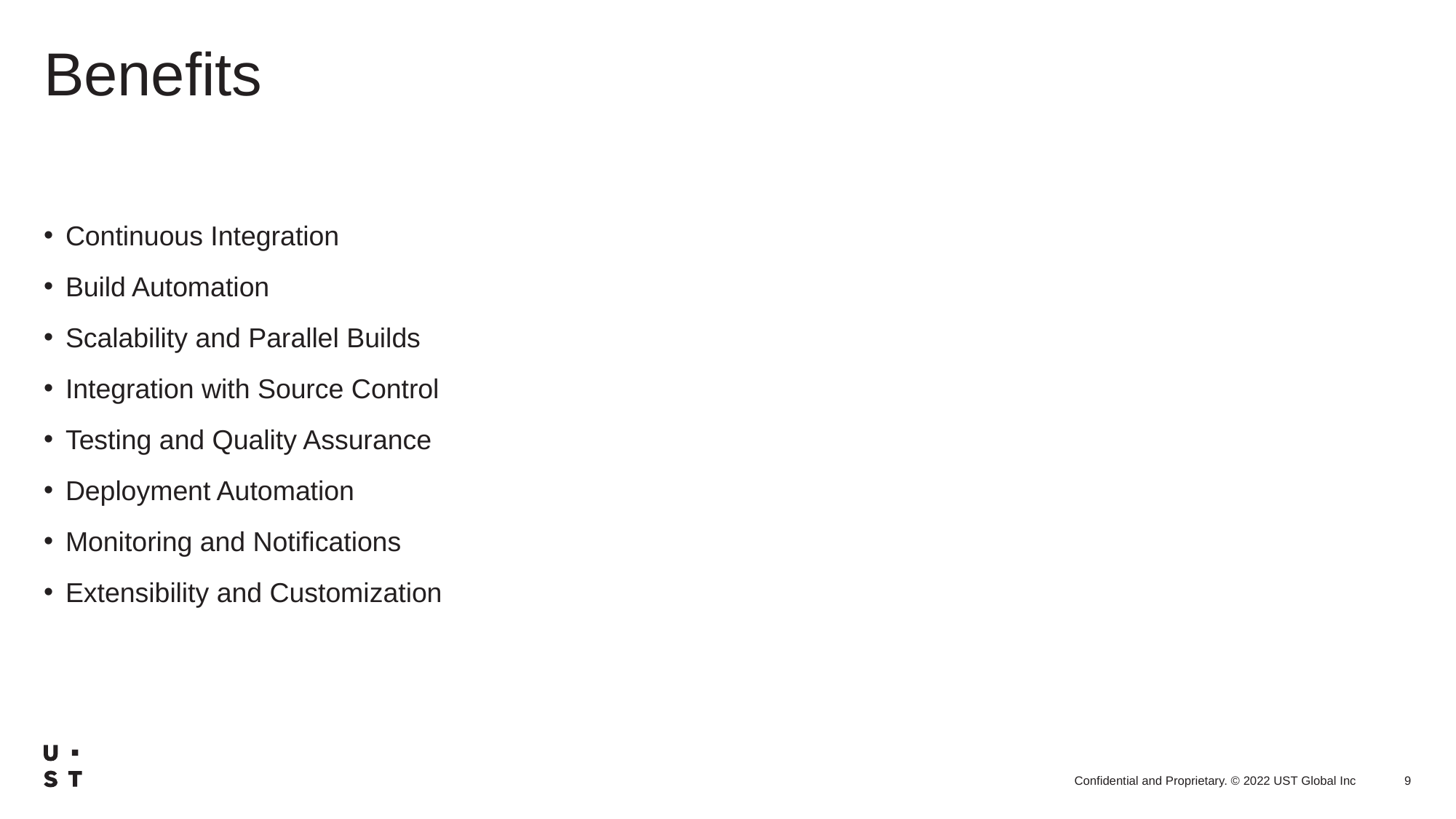

# Benefits
Continuous Integration
Build Automation
Scalability and Parallel Builds
Integration with Source Control
Testing and Quality Assurance
Deployment Automation
Monitoring and Notifications
Extensibility and Customization